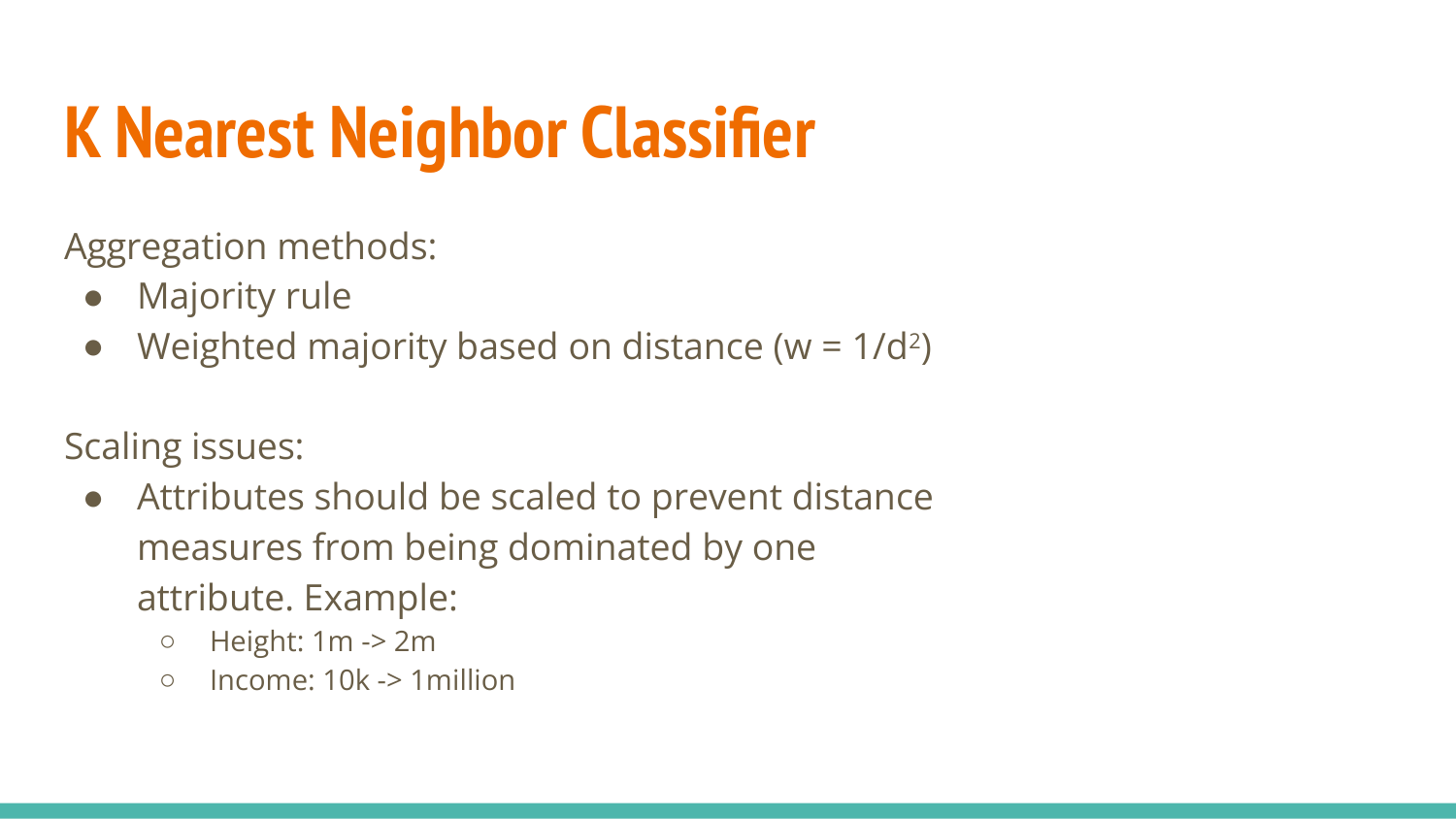

# K Nearest Neighbor Classifier
Aggregation methods:
Majority rule
Weighted majority based on distance (w = 1/d2)

Scaling issues:
Attributes should be scaled to prevent distance measures from being dominated by one attribute. Example:
Height: 1m -> 2m
Income: 10k -> 1million